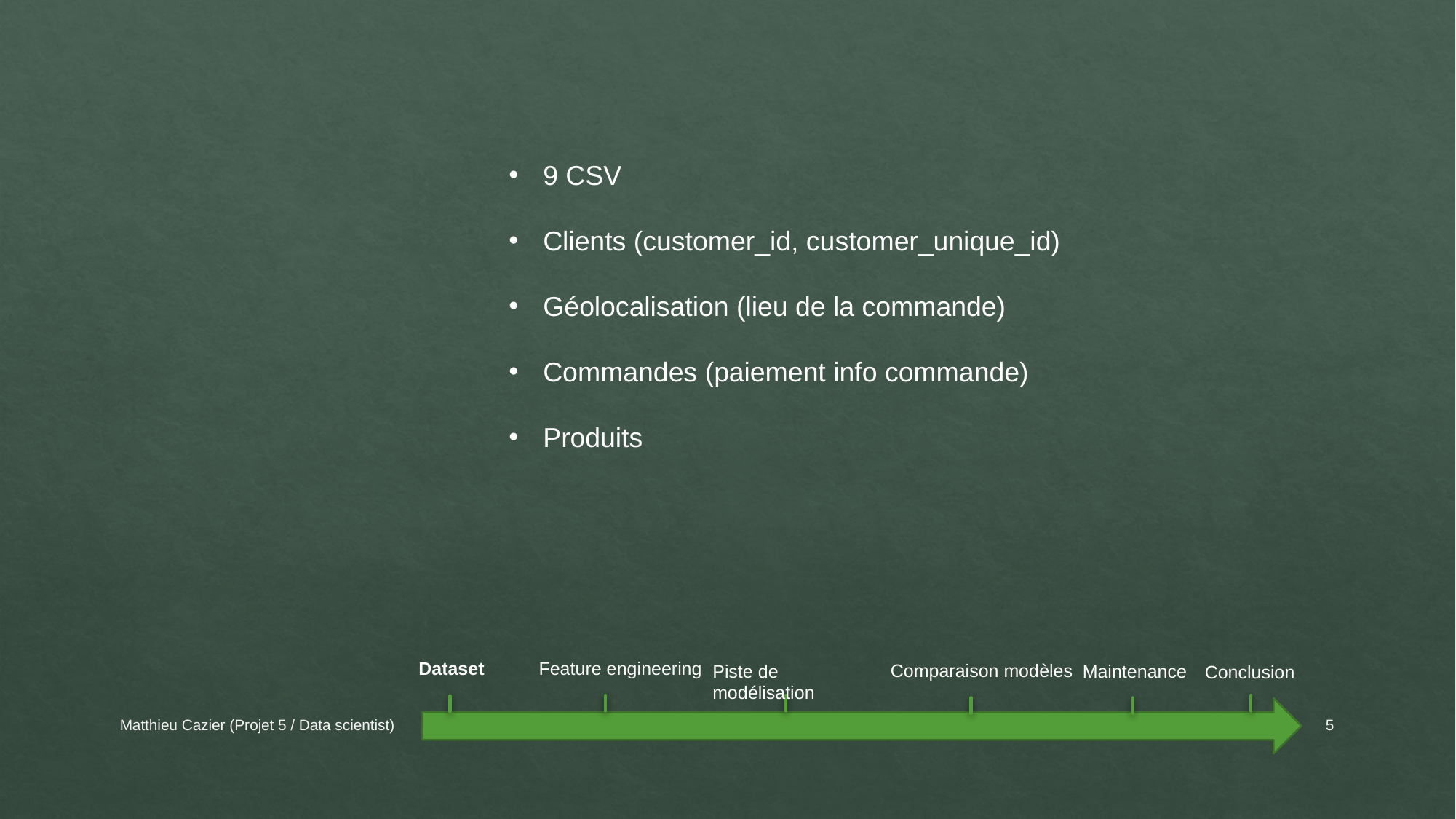

9 CSV

Clients (customer_id, customer_unique_id)

Géolocalisation (lieu de la commande)

Commandes (paiement info commande)

Produits

Dataset
Feature engineering
Comparaison modèles
Piste de modélisation
Conclusion

Maintenance
Matthieu Cazier (Projet 5 / Data scientist)
5